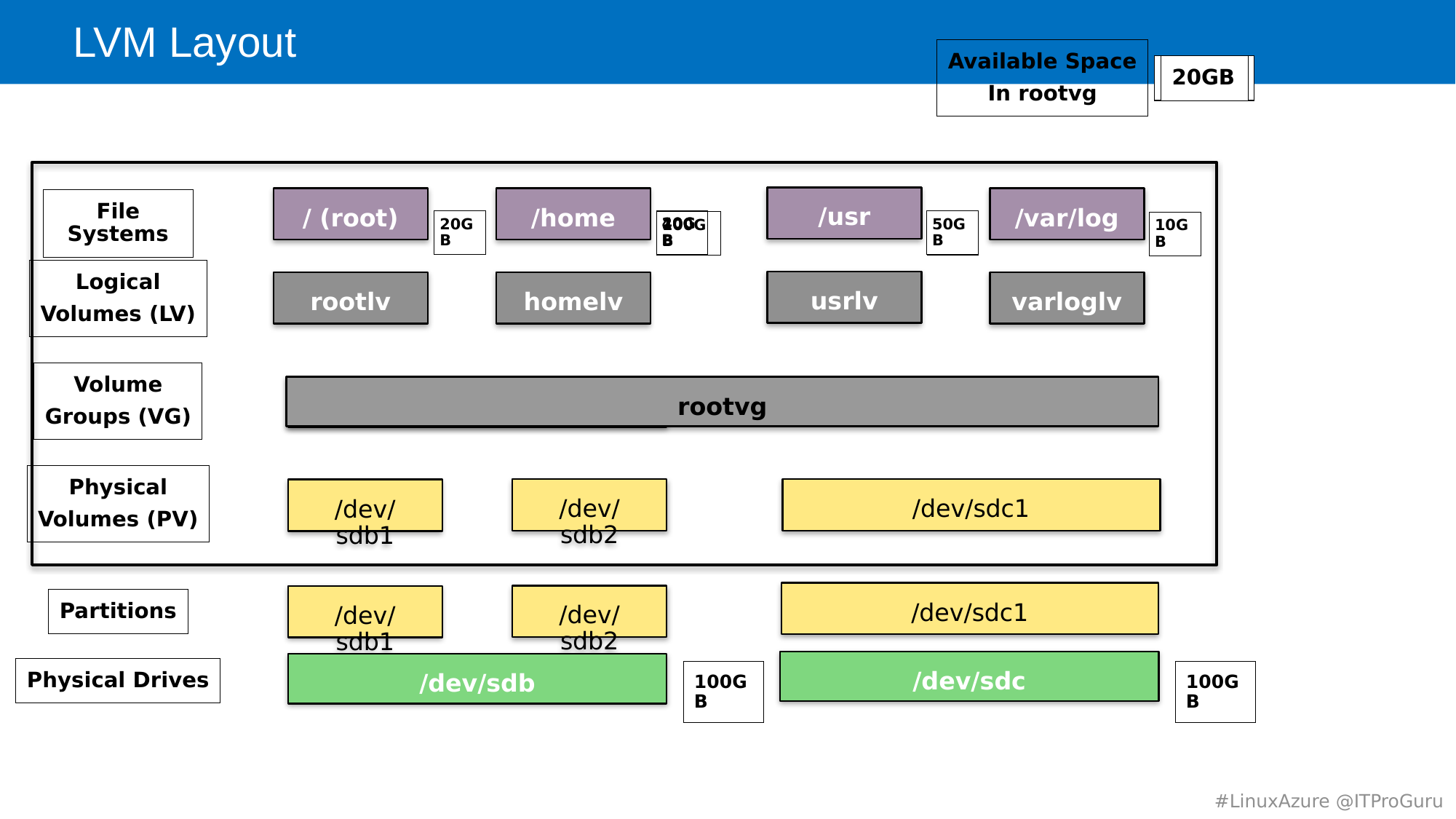

# LVM Layout
Available Space
In rootvg
100GB
20GB
0 GB
100GB
20GB
0 GB

/usr
/ (root)
/home
/var/log
File Systems
20GB
40GB
20GB
50GB
30GB
100GB
10GB
Logical
Volumes (LV)
usrlv
rootlv
homelv
varloglv
Volume
Groups (VG)
rootvg
rootvg
Physical
Volumes (PV)
/dev/sdb2
/dev/sdc1
/dev/sdb1
/dev/sdc1
/dev/sdb2
/dev/sdb1
Partitions
/dev/sdc
/dev/sdb
Physical Drives
100GB
100GB